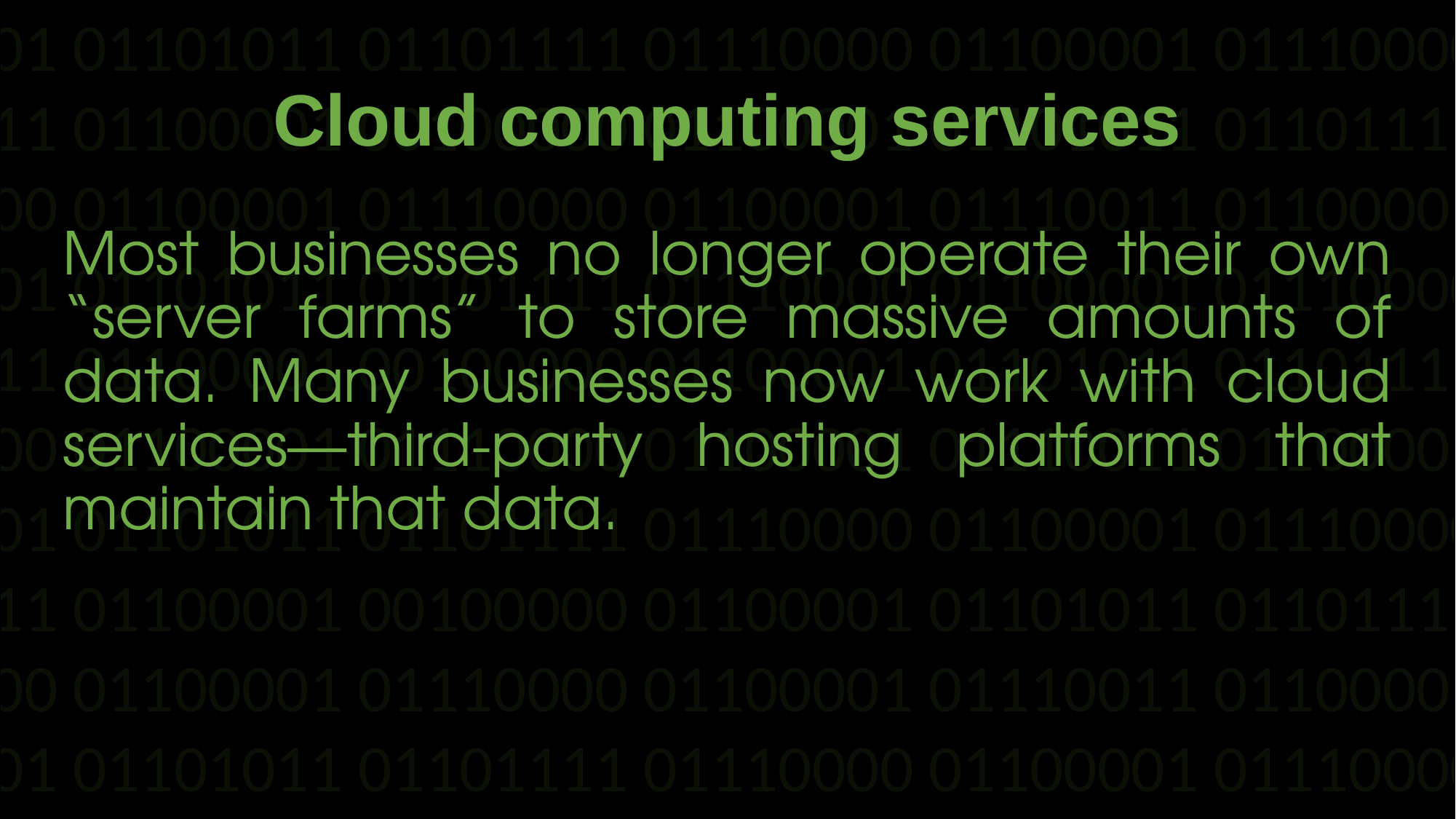

01110000 01100001 01110000 01100001 01110011 01100001 00100000 01100001 01101011 01101111 01110000 01100001 01110000 01100001 01110011 01100001 00100000 01100001 01101011 01101111
01110000 01100001 01110000 01100001 01110011 01100001 00100000 01100001 01101011 01101111 01110000 01100001 01110000 01100001 01110011 01100001 00100000 01100001 01101011 01101111
01110000 01100001 01110000 01100001 01110011 01100001 00100000 01100001 01101011 01101111 01110000 01100001 01110000 01100001 01110011 01100001 00100000 01100001 01101011 01101111
01110000 01100001 01110000 01100001 01110011 01100001 00100000 01100001 01101011 01101111 01110000 01100001 01110000 01100001 01110011 01100001 00100000 01100001 01101011 01101111
# Cloud computing services

Video hosting and bandwidth issues
Mobile and wireless usages
Most businesses no longer operate their own “server farms” to store massive amounts of data. Many businesses now work with cloud services—third-party hosting platforms that maintain that data.